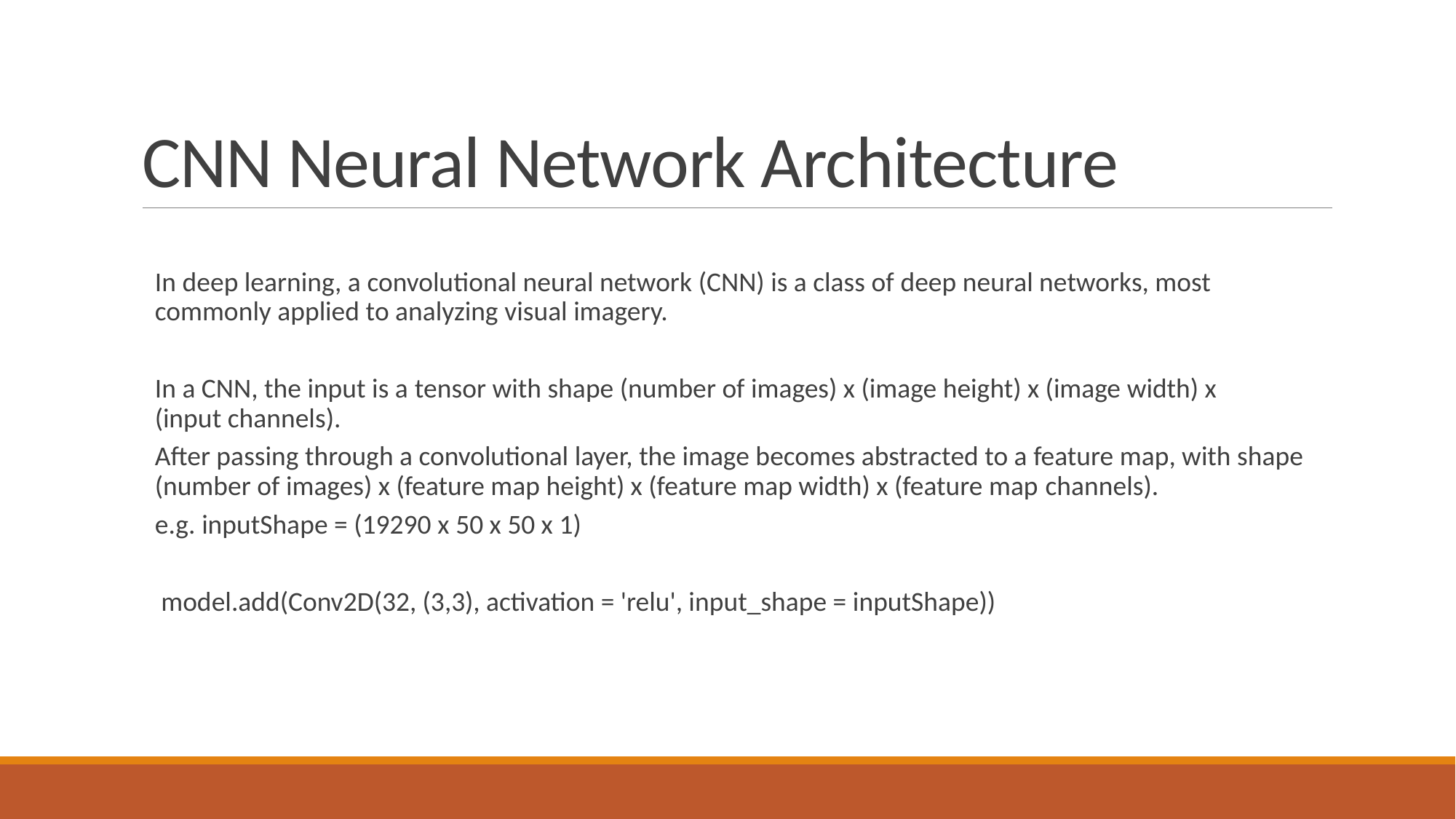

# CNN Neural Network Architecture

In deep learning, a convolutional neural network (CNN) is a class of deep neural networks, most commonly applied to analyzing visual imagery.

In a CNN, the input is a tensor with shape (number of images) x (image height) x (image width) x (input channels).
After passing through a convolutional layer, the image becomes abstracted to a feature map, with shape (number of images) x (feature map height) x (feature map width) x (feature map channels).
e.g. inputShape = (19290 x 50 x 50 x 1)

 model.add(Conv2D(32, (3,3), activation = 'relu', input_shape = inputShape))